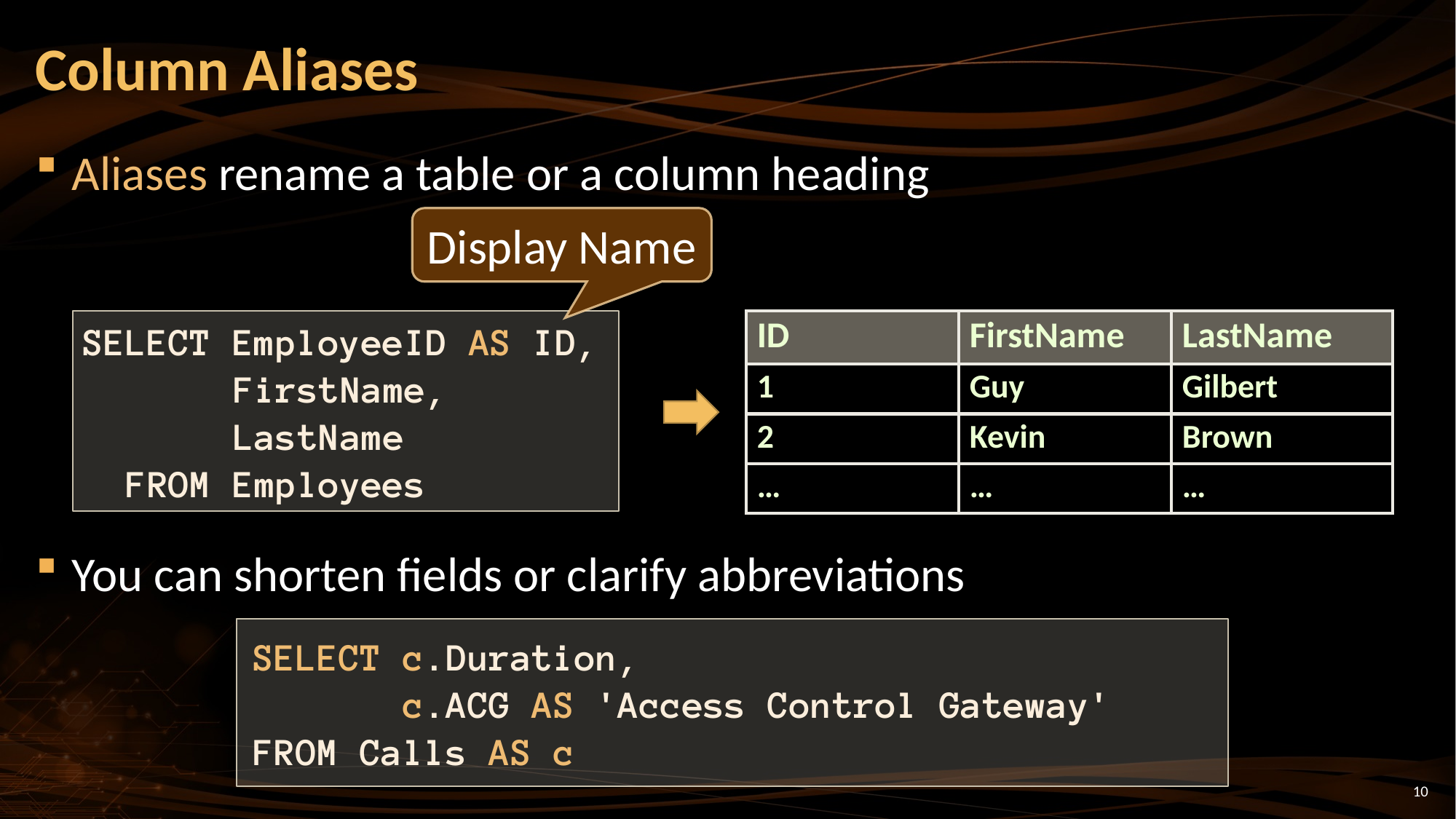

# Column Aliases
Aliases rename a table or a column heading

You can shorten fields or clarify abbreviations
Display Name
| ID | FirstName | LastName |
| --- | --- | --- |
| 1 | Guy | Gilbert |
| 2 | Kevin | Brown |
| … | … | … |
SELECT EmployeeID AS ID,
       FirstName,
       LastName
  FROM Employees

SELECT c.Duration,
       c.ACG AS 'Access Control Gateway'
FROM Calls AS c
10